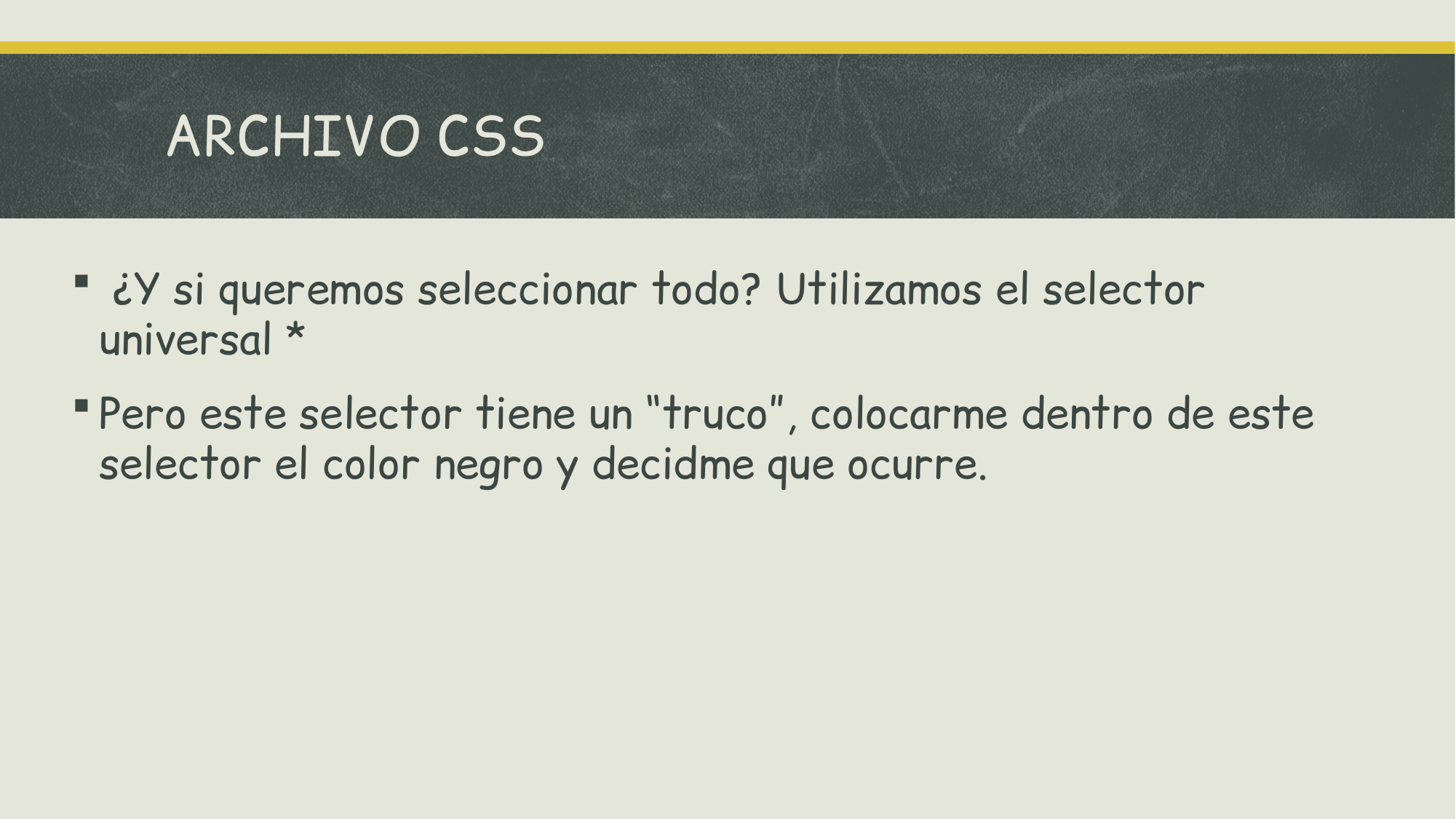

# ARCHIVO CSS
 ¿Y si queremos seleccionar todo? Utilizamos el selector universal *
Pero este selector tiene un “truco”, colocarme dentro de este selector el color negro y decidme que ocurre.